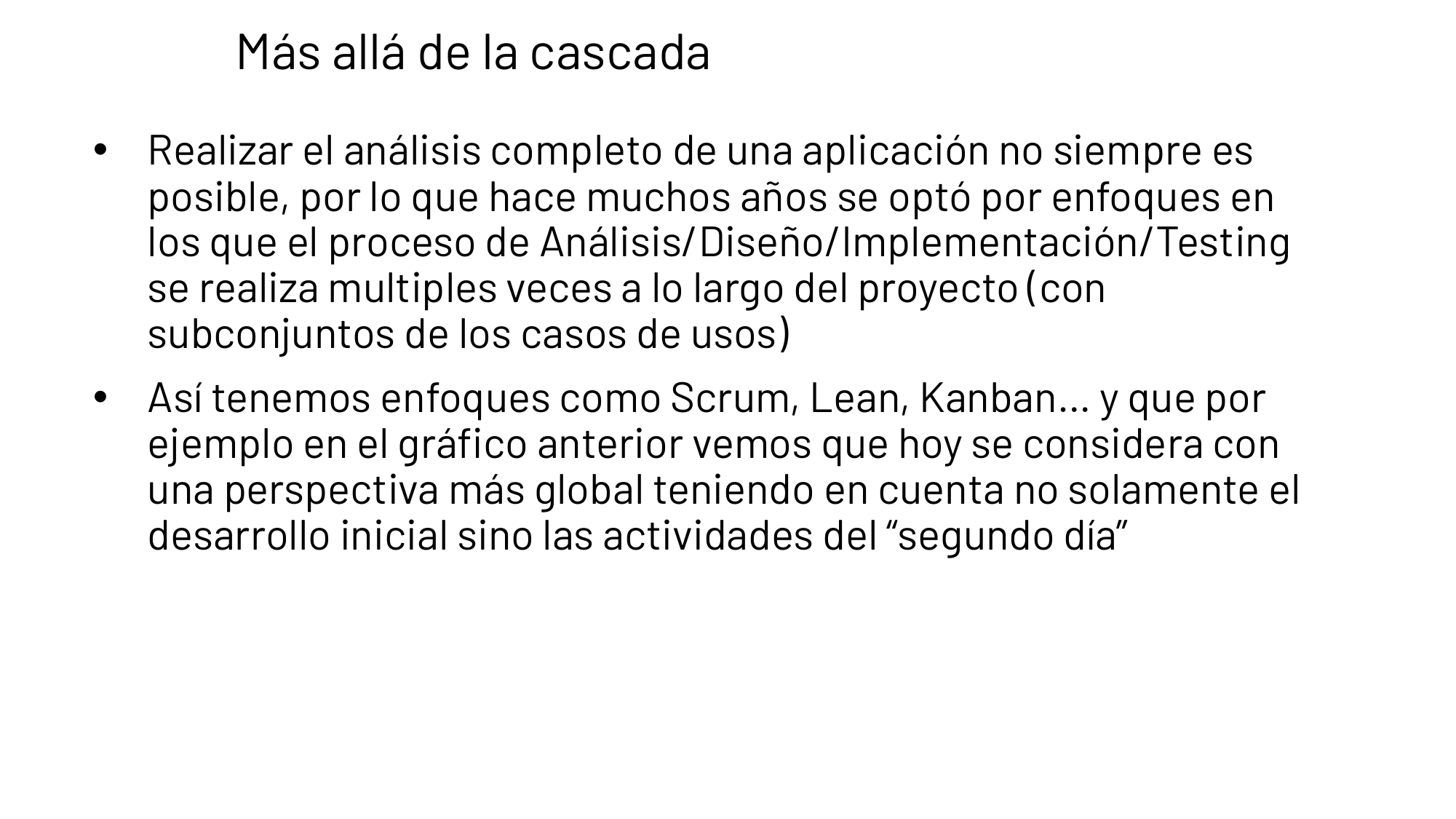

# Más allá de la cascada
Realizar el análisis completo de una aplicación no siempre es posible, por lo que hace muchos años se optó por enfoques en los que el proceso de Análisis/Diseño/Implementación/Testing se realiza multiples veces a lo largo del proyecto (con subconjuntos de los casos de usos)
Así tenemos enfoques como Scrum, Lean, Kanban… y que por ejemplo en el gráfico anterior vemos que hoy se considera con una perspectiva más global teniendo en cuenta no solamente el desarrollo inicial sino las actividades del “segundo día”